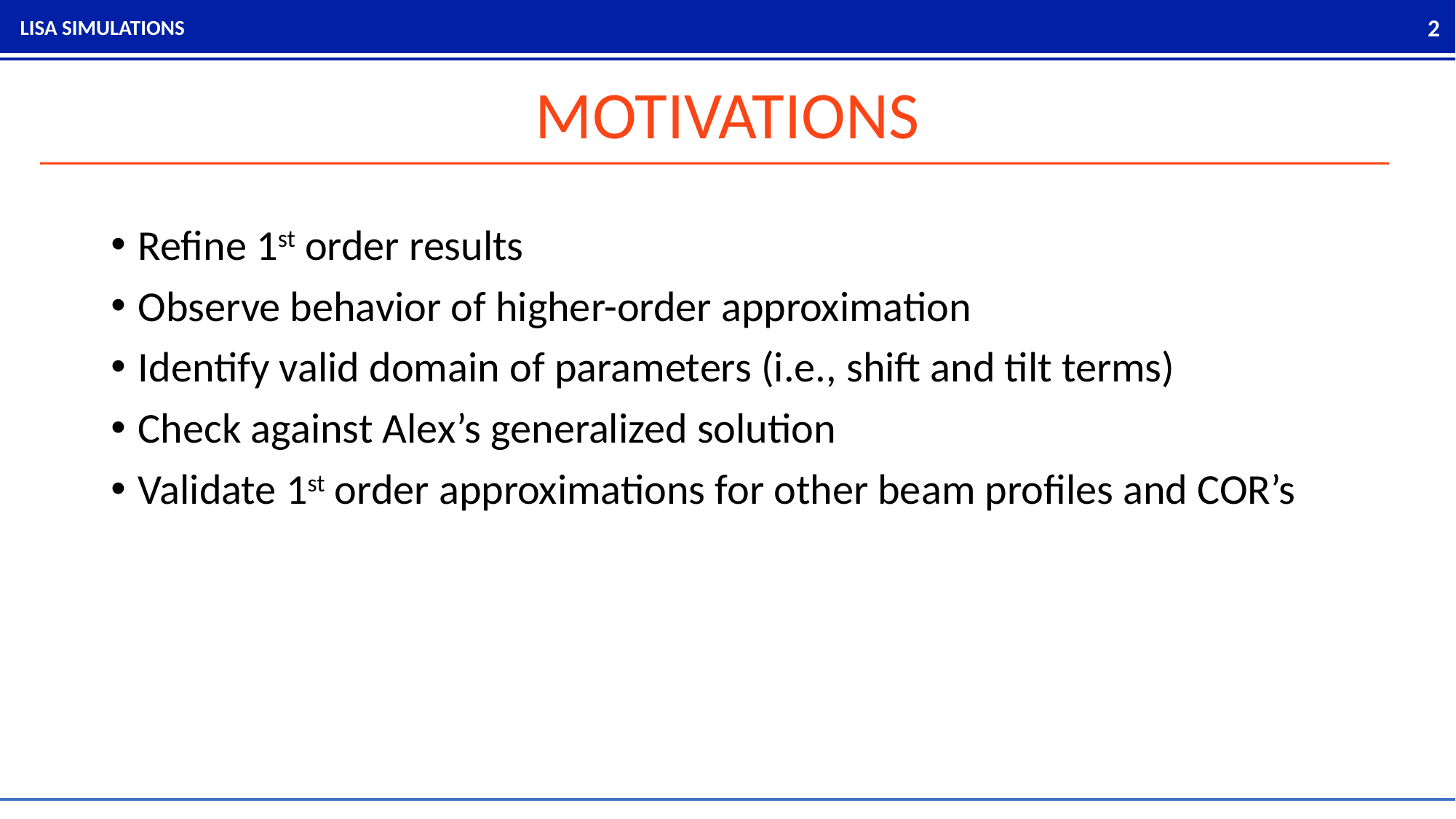

2
LISA Simulations
# Motivations
Refine 1st order results
Observe behavior of higher-order approximation
Identify valid domain of parameters (i.e., shift and tilt terms)
Check against Alex’s generalized solution
Validate 1st order approximations for other beam profiles and COR’s